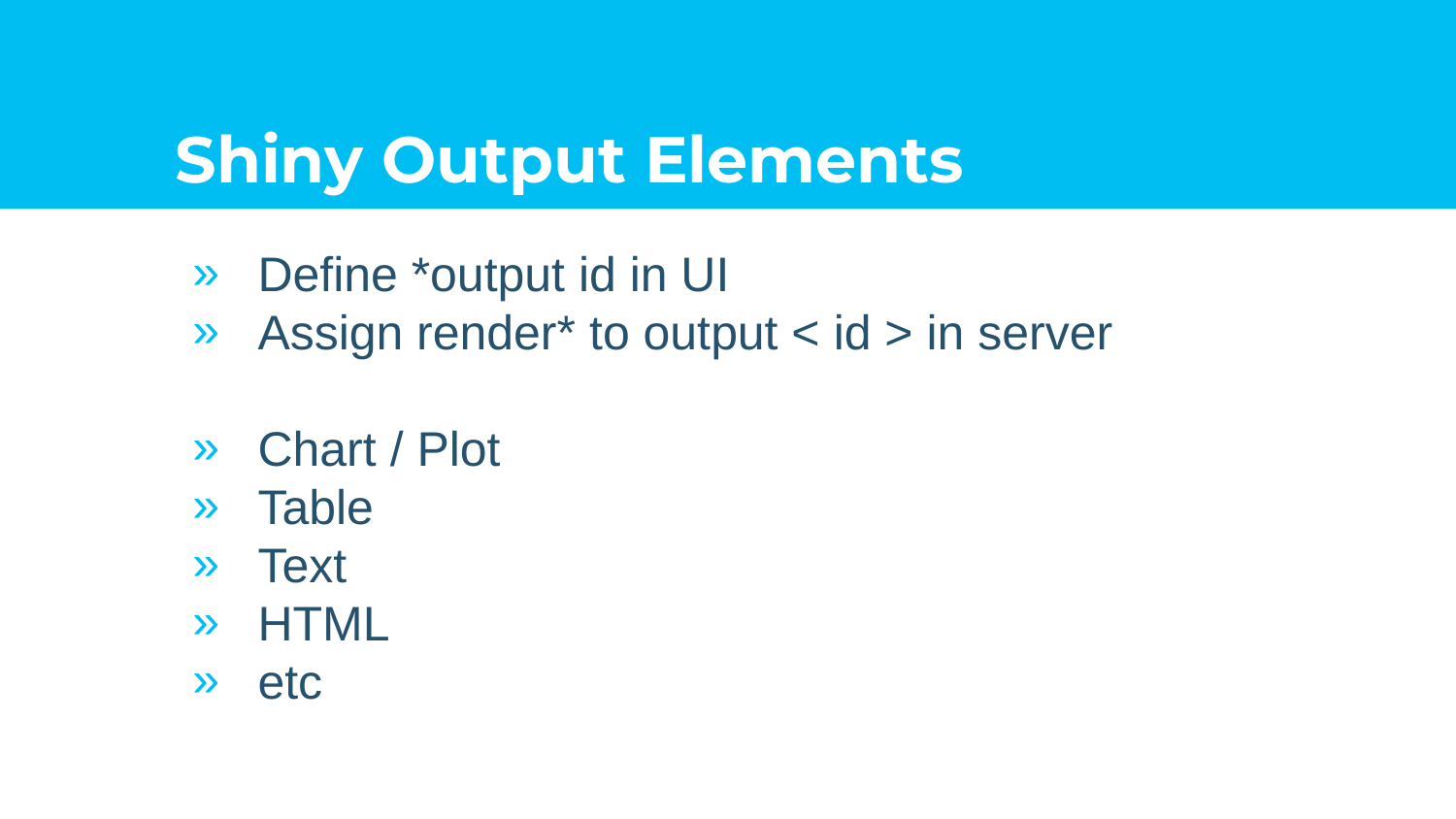

# Shiny Output Elements
 Define *output id in UI
 Assign render* to output < id > in server

 Chart / Plot
 Table
 Text
 HTML
 etc